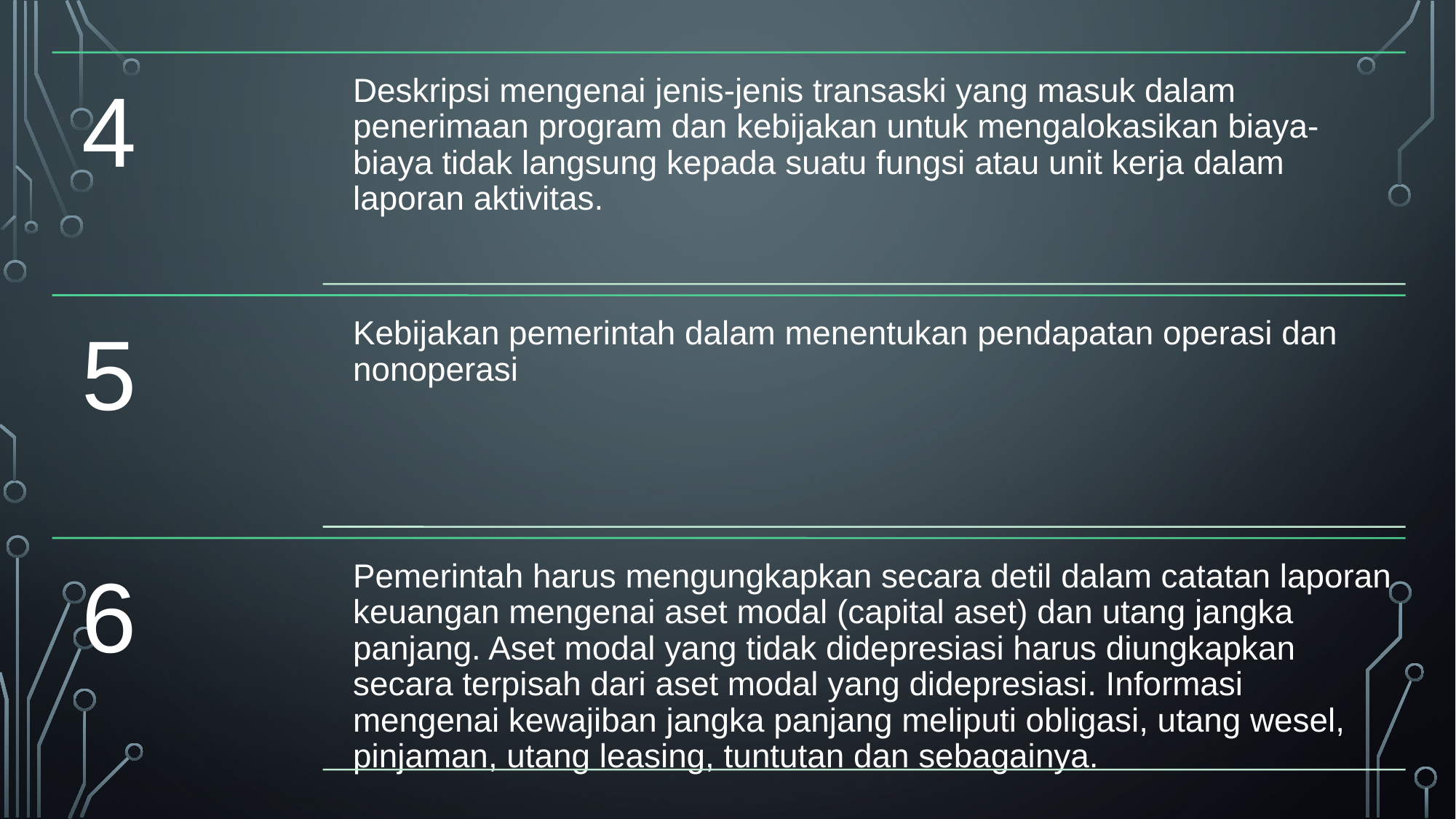

4
Deskripsi mengenai jenis-jenis transaski yang masuk dalam penerimaan program dan kebijakan untuk mengalokasikan biaya-biaya tidak langsung kepada suatu fungsi atau unit kerja dalam laporan aktivitas.
5
Kebijakan pemerintah dalam menentukan pendapatan operasi dan nonoperasi
6
Pemerintah harus mengungkapkan secara detil dalam catatan laporan keuangan mengenai aset modal (capital aset) dan utang jangka panjang. Aset modal yang tidak didepresiasi harus diungkapkan secara terpisah dari aset modal yang didepresiasi. Informasi mengenai kewajiban jangka panjang meliputi obligasi, utang wesel, pinjaman, utang leasing, tuntutan dan sebagainya.